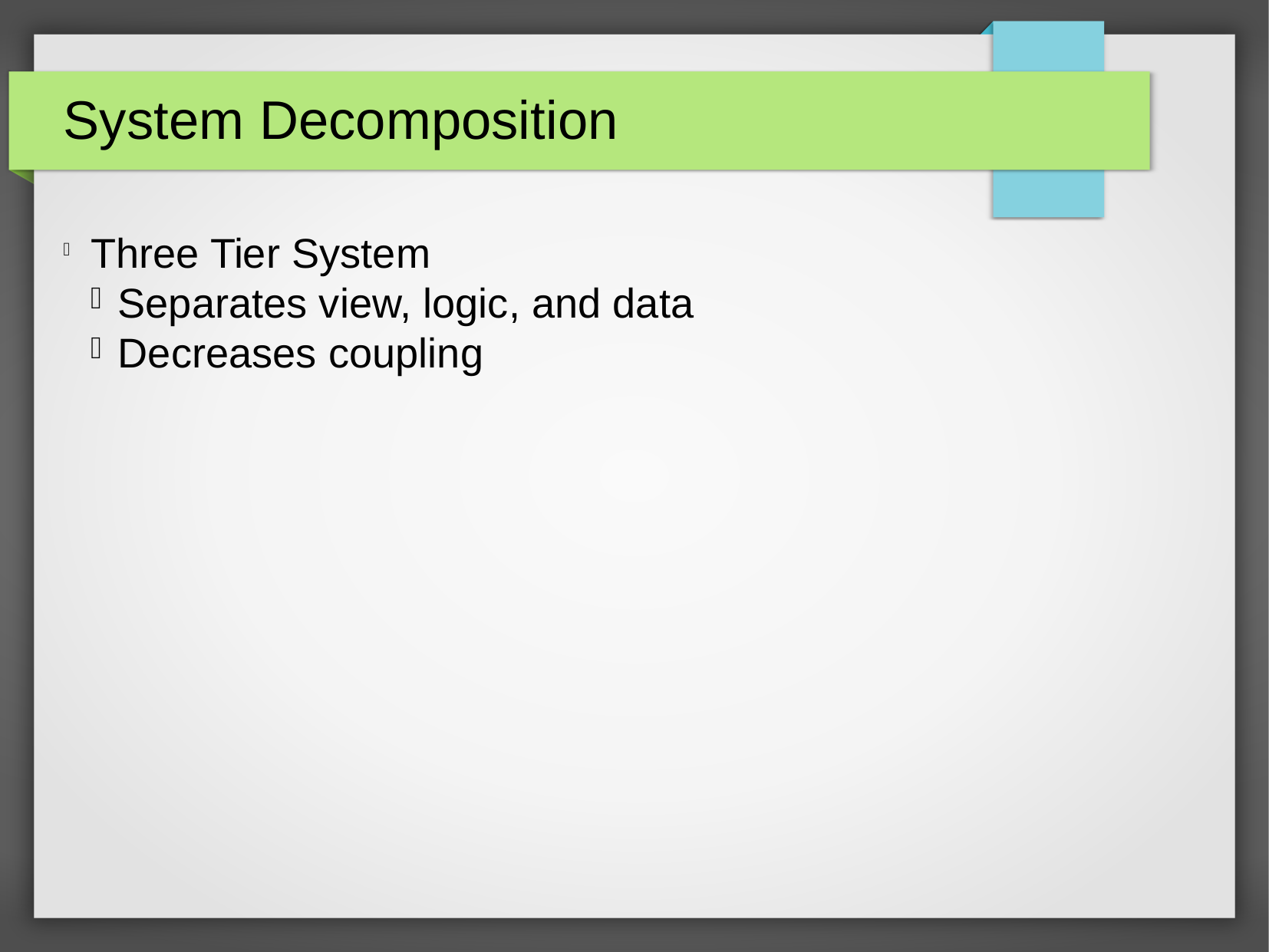

System Decomposition
Three Tier System
Separates view, logic, and data
Decreases coupling